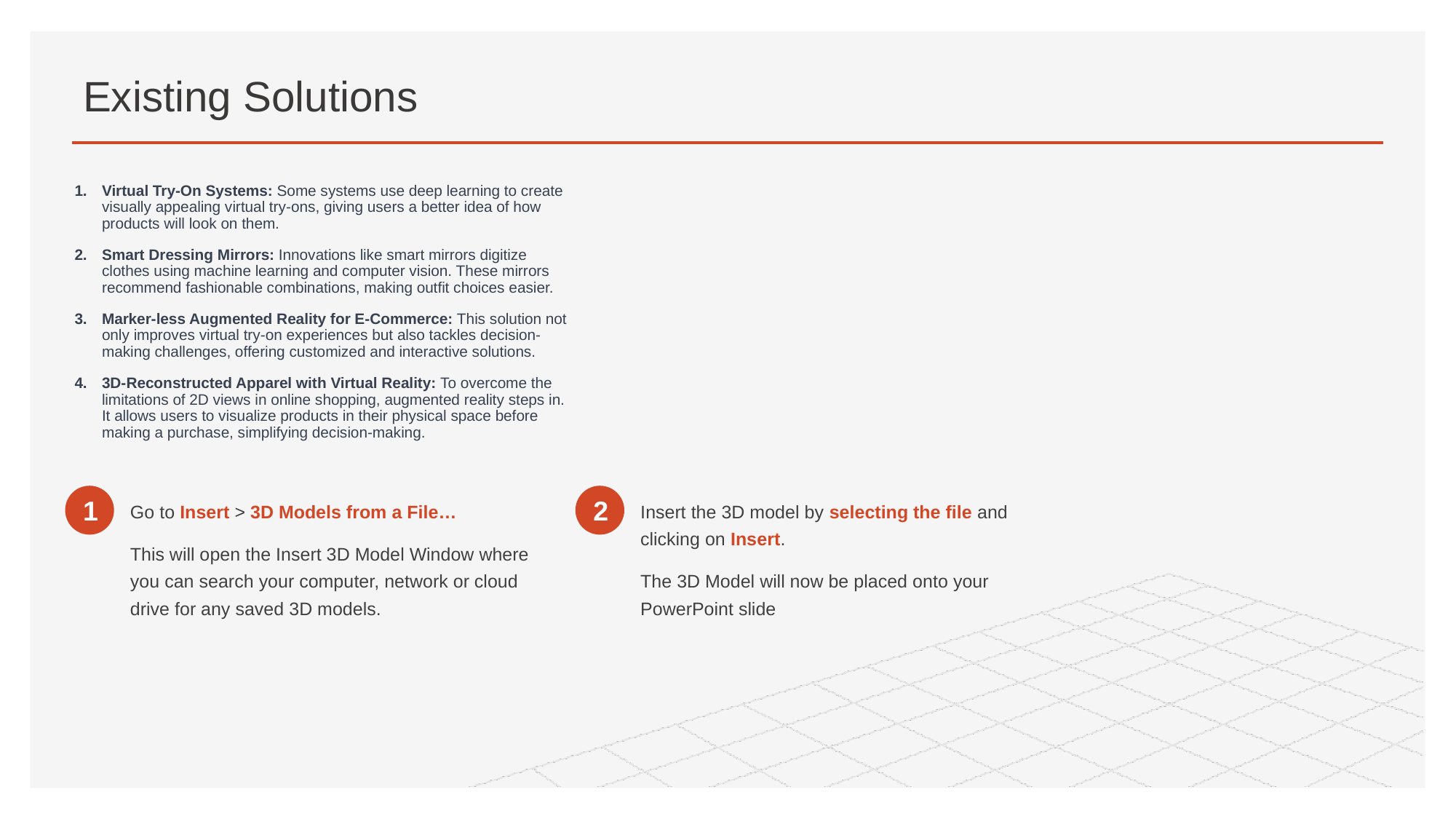

# Existing Solutions
Virtual Try-On Systems: Some systems use deep learning to create visually appealing virtual try-ons, giving users a better idea of how products will look on them.
Smart Dressing Mirrors: Innovations like smart mirrors digitize clothes using machine learning and computer vision. These mirrors recommend fashionable combinations, making outfit choices easier.
Marker-less Augmented Reality for E-Commerce: This solution not only improves virtual try-on experiences but also tackles decision-making challenges, offering customized and interactive solutions.
3D-Reconstructed Apparel with Virtual Reality: To overcome the limitations of 2D views in online shopping, augmented reality steps in. It allows users to visualize products in their physical space before making a purchase, simplifying decision-making.

1
2
Go to Insert > 3D Models from a File…
This will open the Insert 3D Model Window where you can search your computer, network or cloud drive for any saved 3D models.
Insert the 3D model by selecting the file and clicking on Insert.
The 3D Model will now be placed onto your PowerPoint slide